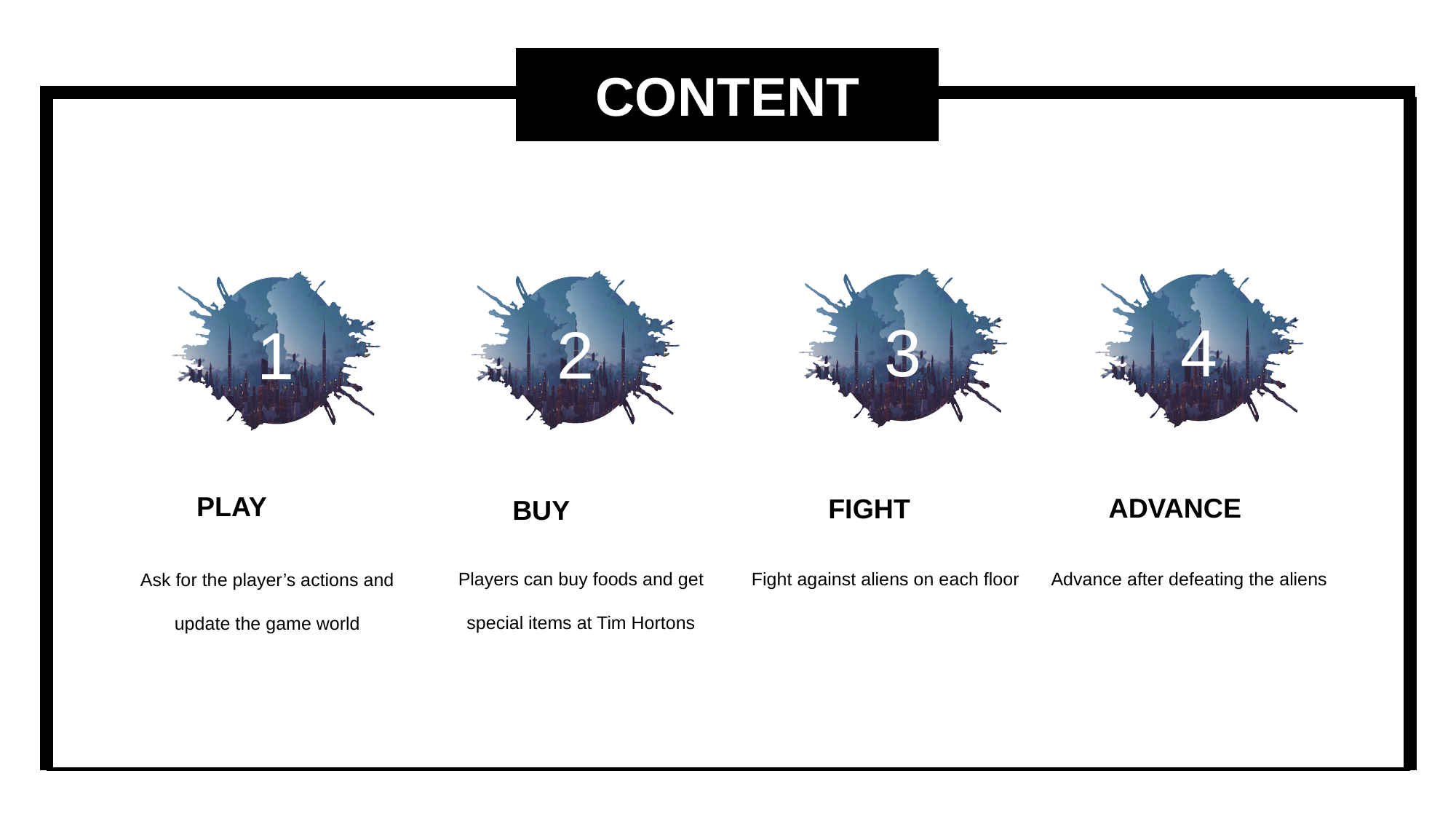

CONTENT

3
4
2
1
PLAY
ADVANCE
FIGHT
BUY
Fight against aliens on each floor
Advance after defeating the aliens
Players can buy foods and get special items at Tim Hortons
Ask for the player’s actions and update the game world